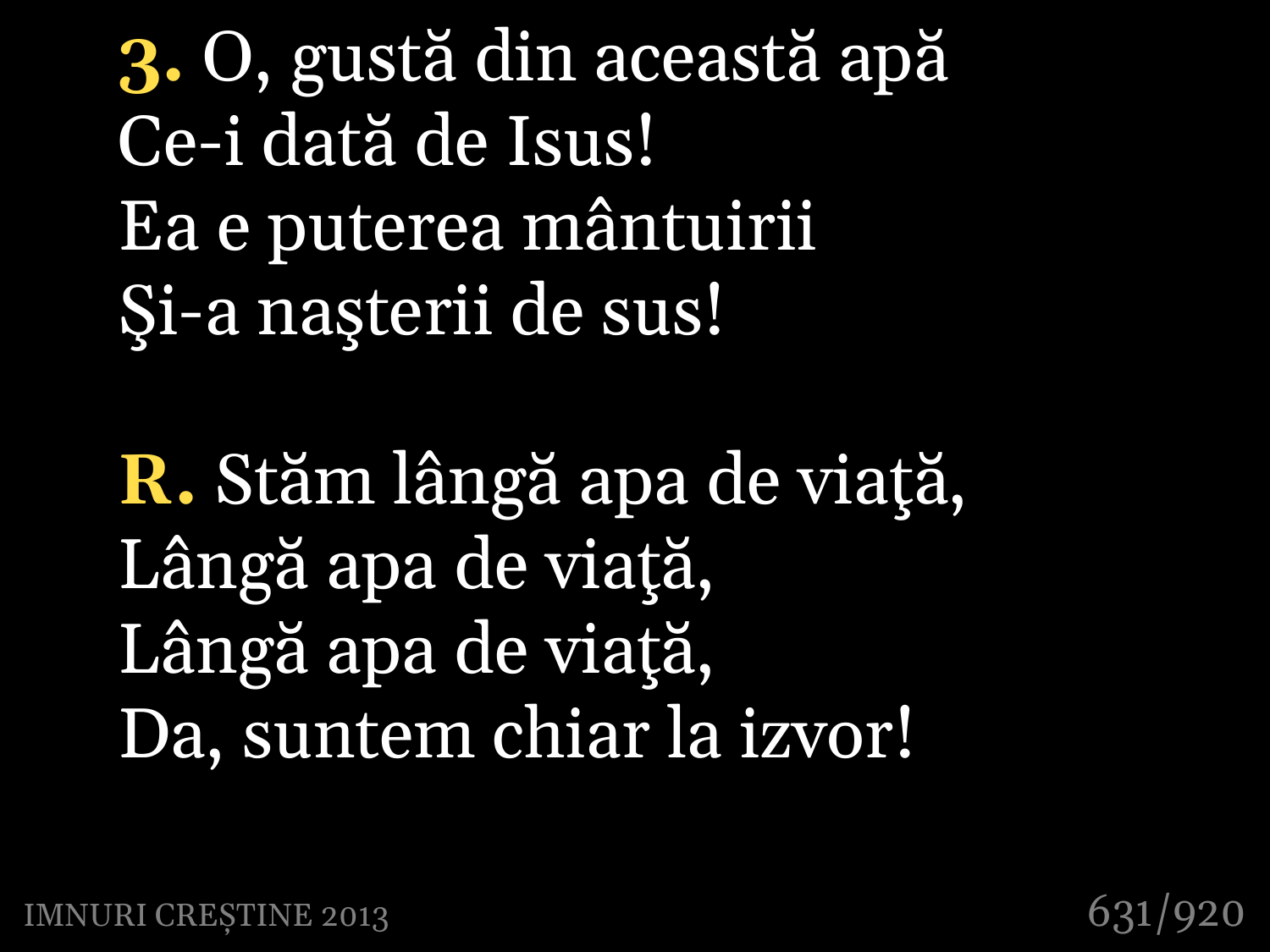

3. O, gustă din această apă
Ce-i dată de Isus!
Ea e puterea mântuirii
Şi-a naşterii de sus!

R. Stăm lângă apa de viaţă,
Lângă apa de viaţă,
Lângă apa de viaţă,
Da, suntem chiar la izvor!
631/920
IMNURI CREȘTINE 2013